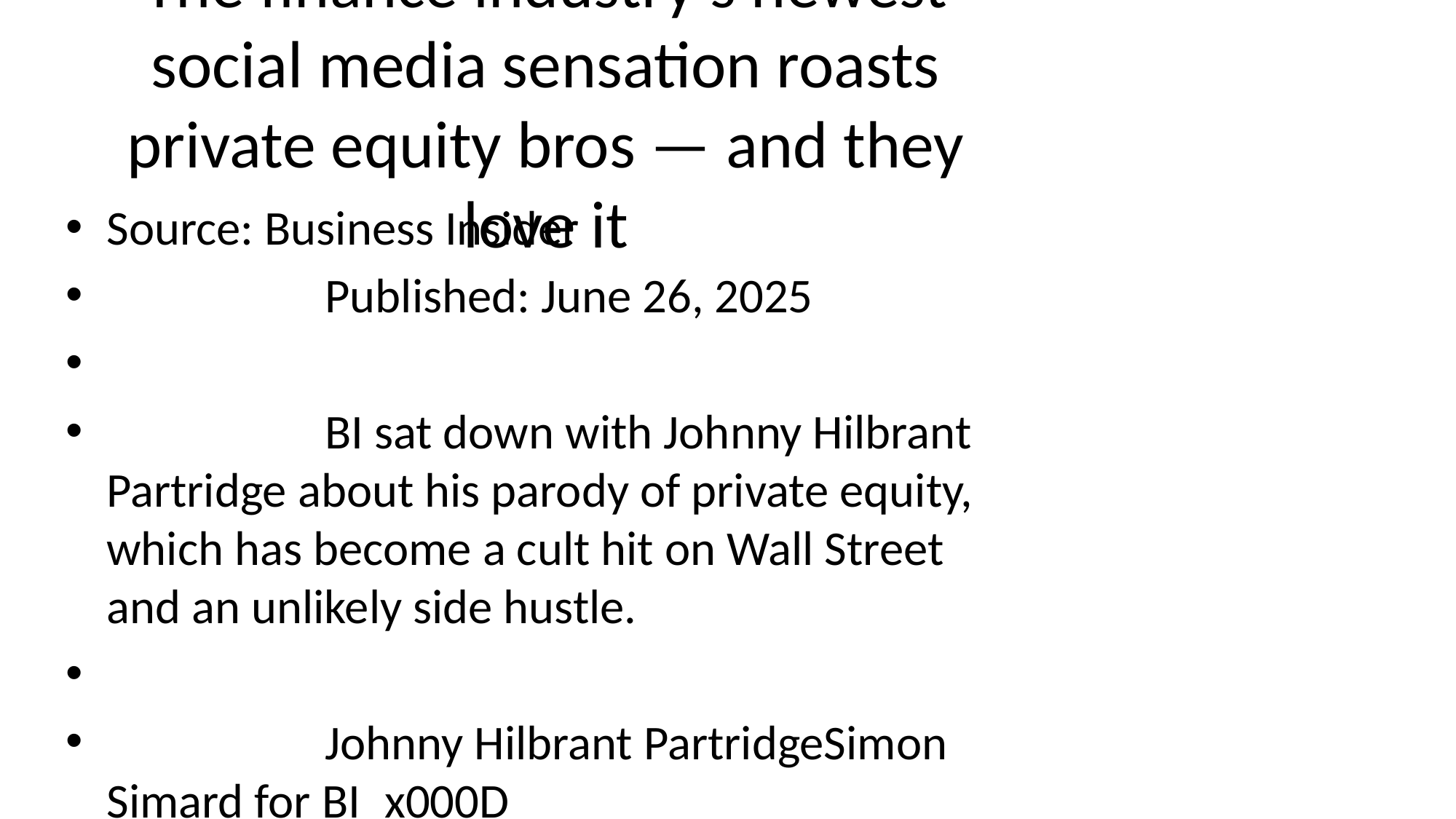

# The finance industry's newest social media sensation roasts private equity bros — and they love it
Source: Business Insider
                    Published: June 26, 2025

                    BI sat down with Johnny Hilbrant Partridge about his parody of private equity, which has become a cult hit on Wall Street and an unlikely side hustle.

                    Johnny Hilbrant PartridgeSimon Simard for BI_x000D_
<ul><li>Johnny Hilbrant Partridge's parody of private equity is making a splash on Wall Street</li><li>BI sat down with the fitness instructor about wher… [+9471 chars]